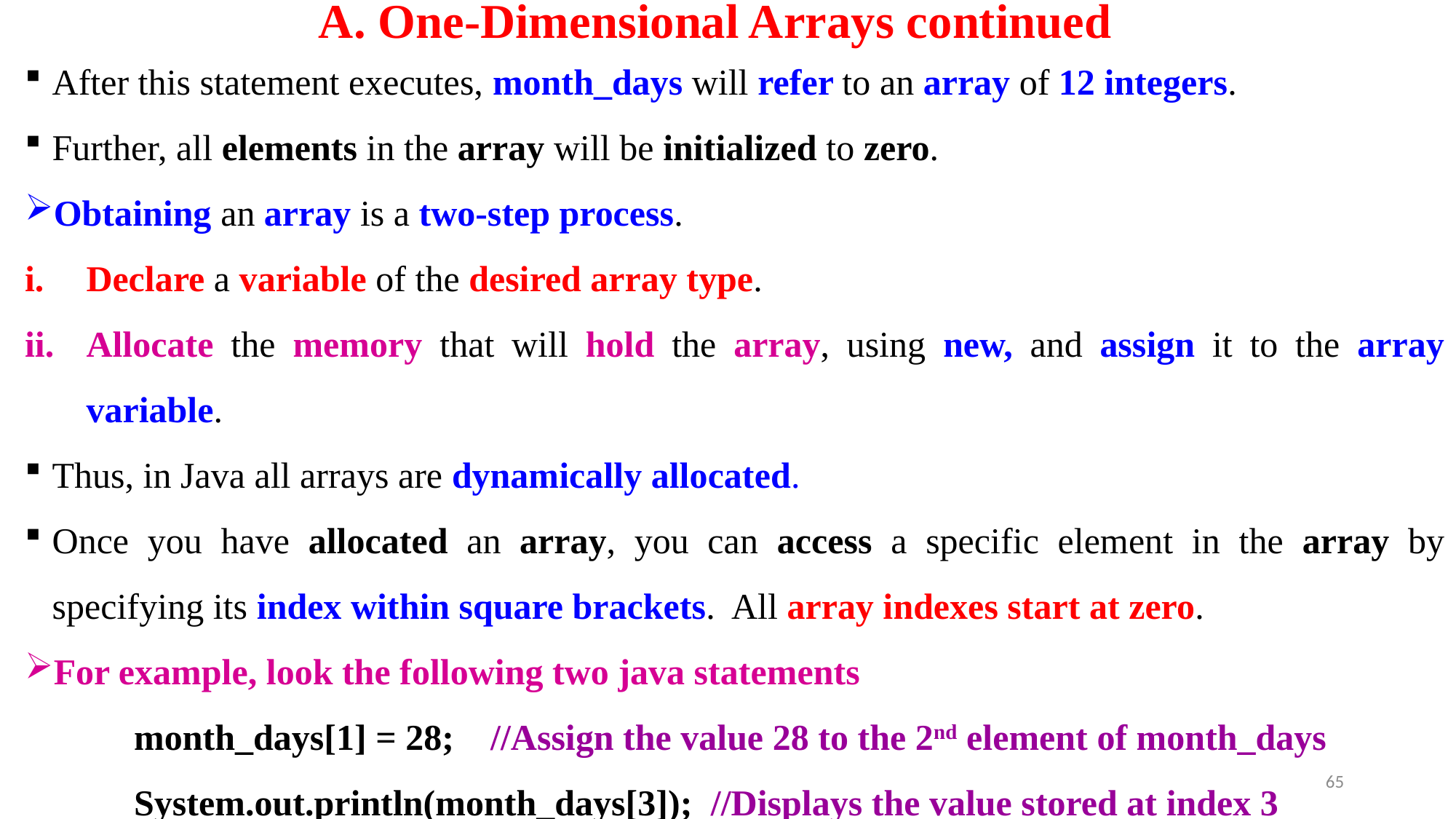

# A. One-Dimensional Arrays continued
After this statement executes, month_days will refer to an array of 12 integers.
Further, all elements in the array will be initialized to zero.
Obtaining an array is a two-step process.
Declare a variable of the desired array type.
Allocate the memory that will hold the array, using new, and assign it to the array variable.
Thus, in Java all arrays are dynamically allocated.
Once you have allocated an array, you can access a specific element in the array by specifying its index within square brackets.  All array indexes start at zero.
For example, look the following two java statements
	month_days[1] = 28;    //Assign the value 28 to the 2nd element of month_days
	System.out.println(month_days[3]);  //Displays the value stored at index 3

65